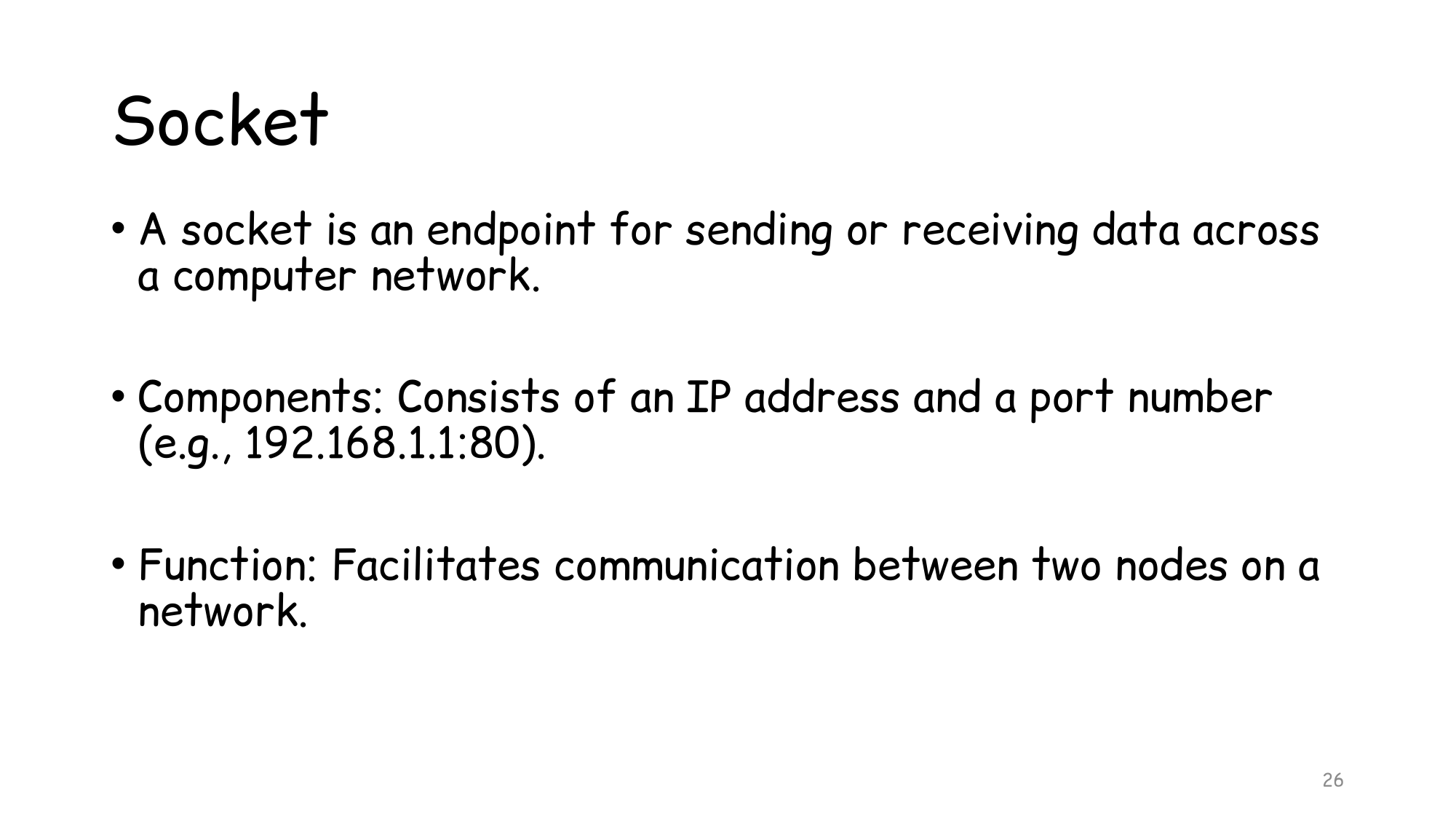

# Socket
A socket is an endpoint for sending or receiving data across a computer network.

Components: Consists of an IP address and a port number (e.g., 192.168.1.1:80).

Function: Facilitates communication between two nodes on a network.
26